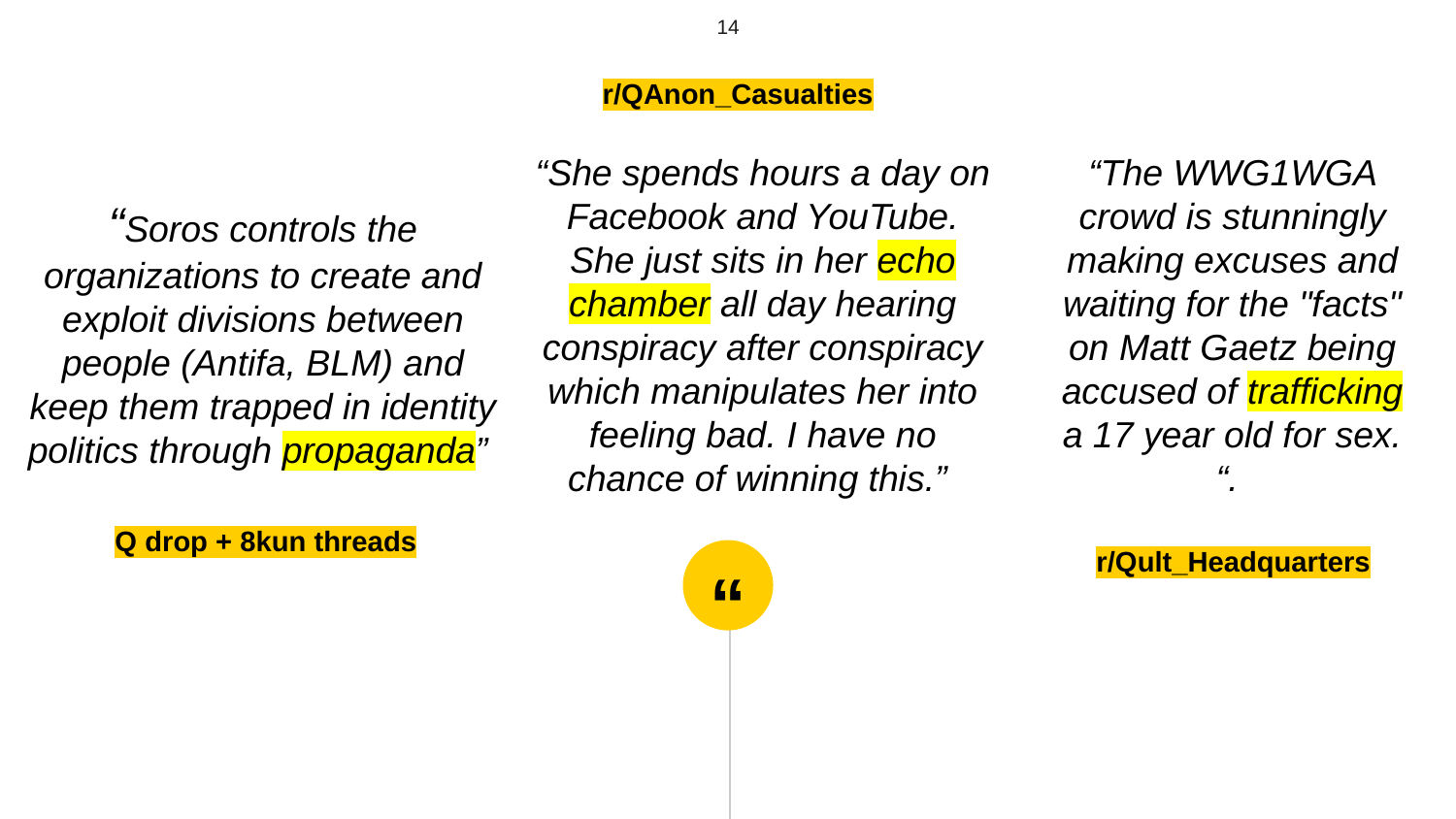

14
r/QAnon_Casualties
“Soros controls the organizations to create and exploit divisions between people (Antifa, BLM) and keep them trapped in identity politics through propaganda”
“The WWG1WGA crowd is stunningly making excuses and waiting for the "facts" on Matt Gaetz being accused of trafficking a 17 year old for sex. “.
“She spends hours a day on Facebook and YouTube. She just sits in her echo chamber all day hearing conspiracy after conspiracy which manipulates her into feeling bad. I have no chance of winning this.”
Q drop + 8kun threads
r/Qult_Headquarters